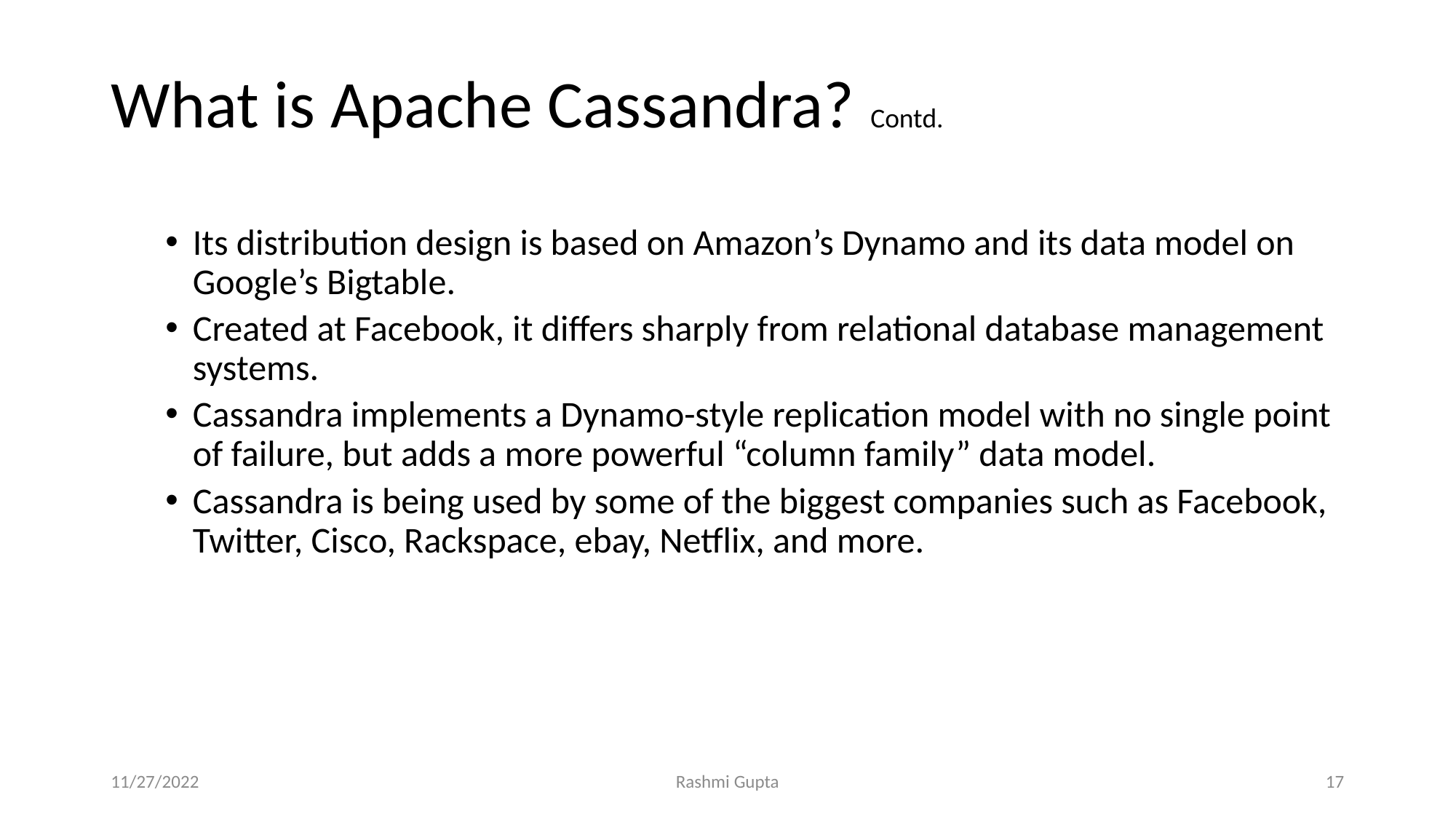

# What is Apache Cassandra? Contd.
Its distribution design is based on Amazon’s Dynamo and its data model on Google’s Bigtable.
Created at Facebook, it differs sharply from relational database management systems.
Cassandra implements a Dynamo-style replication model with no single point of failure, but adds a more powerful “column family” data model.
Cassandra is being used by some of the biggest companies such as Facebook, Twitter, Cisco, Rackspace, ebay, Netflix, and more.

11/27/2022
Rashmi Gupta
17